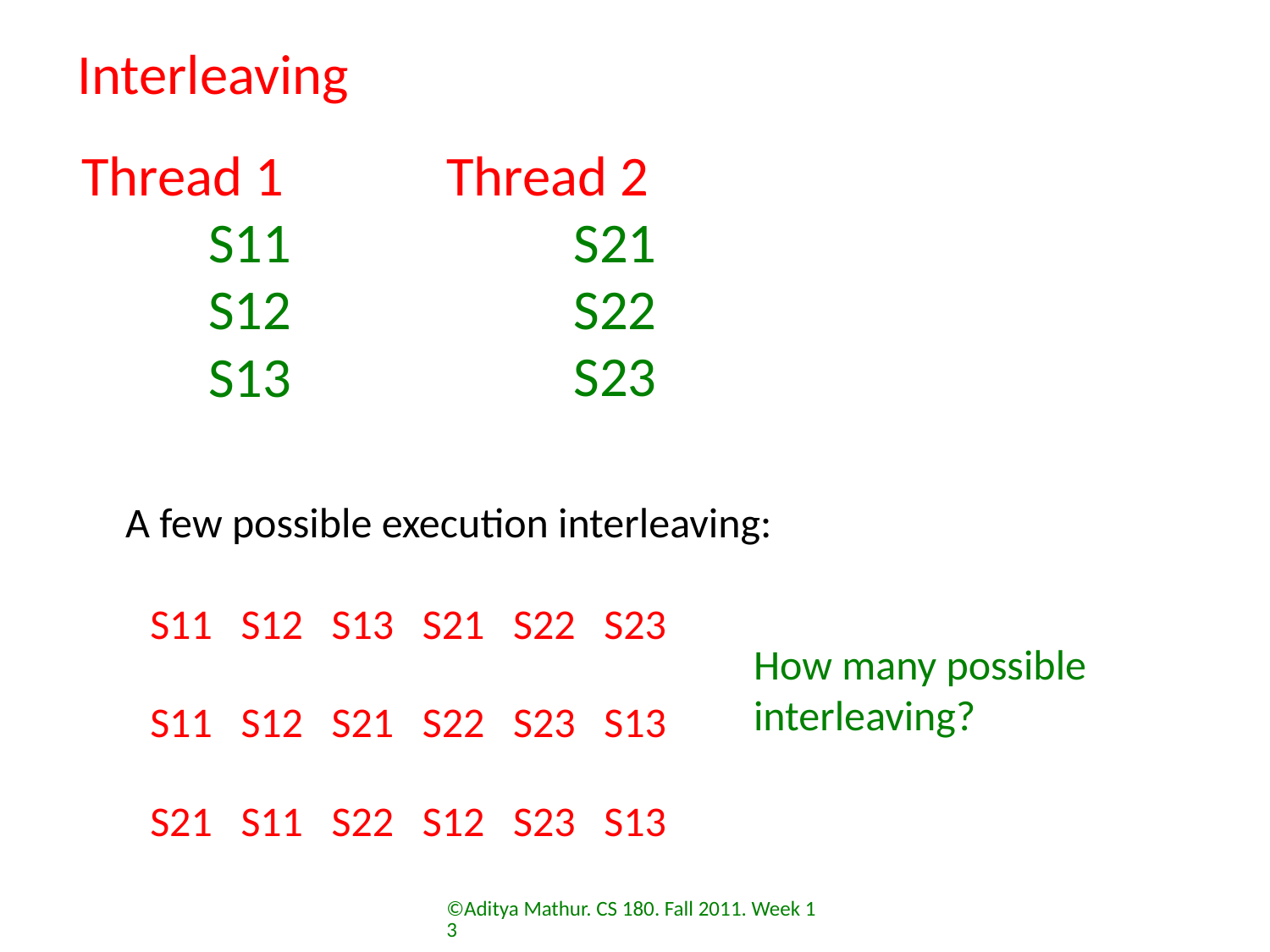

Interleaving
# Thread 1 S11 S12 S13
Thread 2
	S21
	S22
	S23
A few possible execution interleaving:
S11   S12   S13   S21   S22   S23
How many possible interleaving?
S11   S12   S21   S22   S23   S13
S21   S11   S22   S12   S23   S13
©Aditya Mathur. CS 180. Fall 2011. Week 13